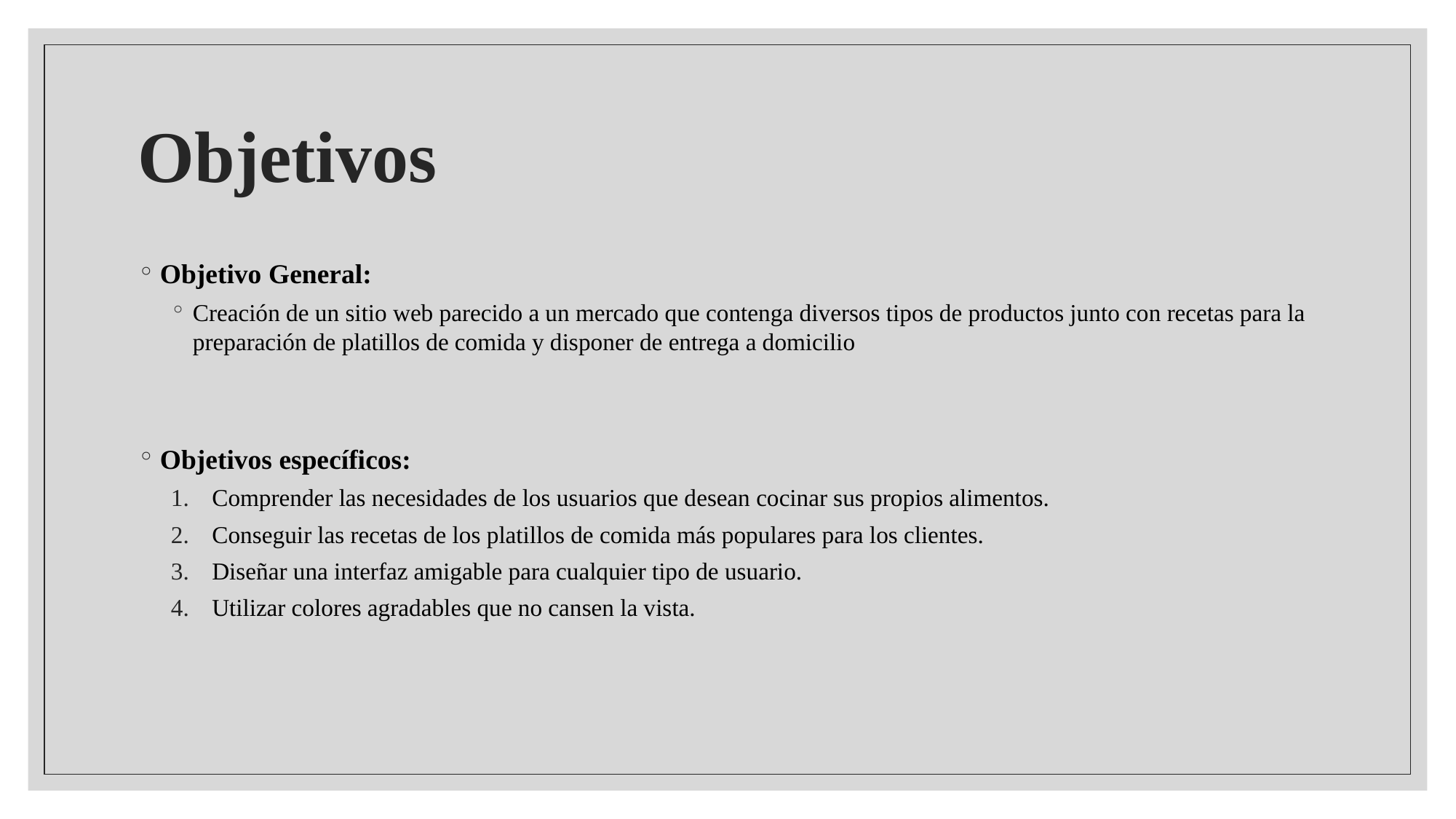

# Objetivos
Objetivo General:
Creación de un sitio web parecido a un mercado que contenga diversos tipos de productos junto con recetas para la preparación de platillos de comida y disponer de entrega a domicilio

Objetivos específicos:
Comprender las necesidades de los usuarios que desean cocinar sus propios alimentos.
Conseguir las recetas de los platillos de comida más populares para los clientes.
Diseñar una interfaz amigable para cualquier tipo de usuario.
Utilizar colores agradables que no cansen la vista.